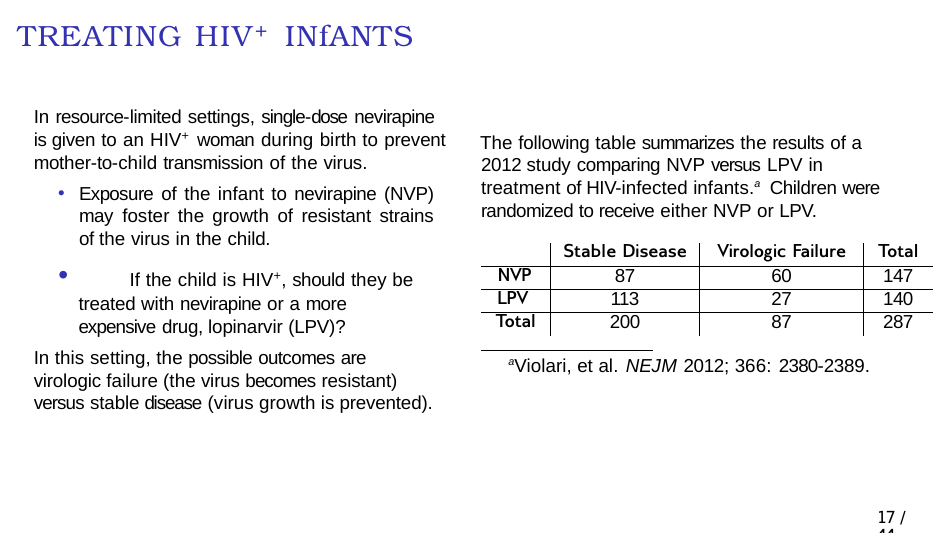

# Treating HIV+ infants
In resource-limited settings, single-dose nevirapine is given to an HIV+ woman during birth to prevent mother-to-child transmission of the virus.
Exposure of the infant to nevirapine (NVP) may foster the growth of resistant strains of the virus in the child.
	If the child is HIV+, should they be treated with nevirapine or a more expensive drug, lopinarvir (LPV)?
In this setting, the possible outcomes are virologic failure (the virus becomes resistant) versus stable disease (virus growth is prevented).
The following table summarizes the results of a 2012 study comparing NVP versus LPV in treatment of HIV-infected infants.a Children were randomized to receive either NVP or LPV.
|  | Stable Disease | Virologic Failure | Total |
| --- | --- | --- | --- |
| NVP | 87 | 60 | 147 |
| LPV | 113 | 27 | 140 |
| Total | 200 | 87 | 287 |

aViolari, et al. NEJM 2012; 366: 2380-2389.
17 / 44